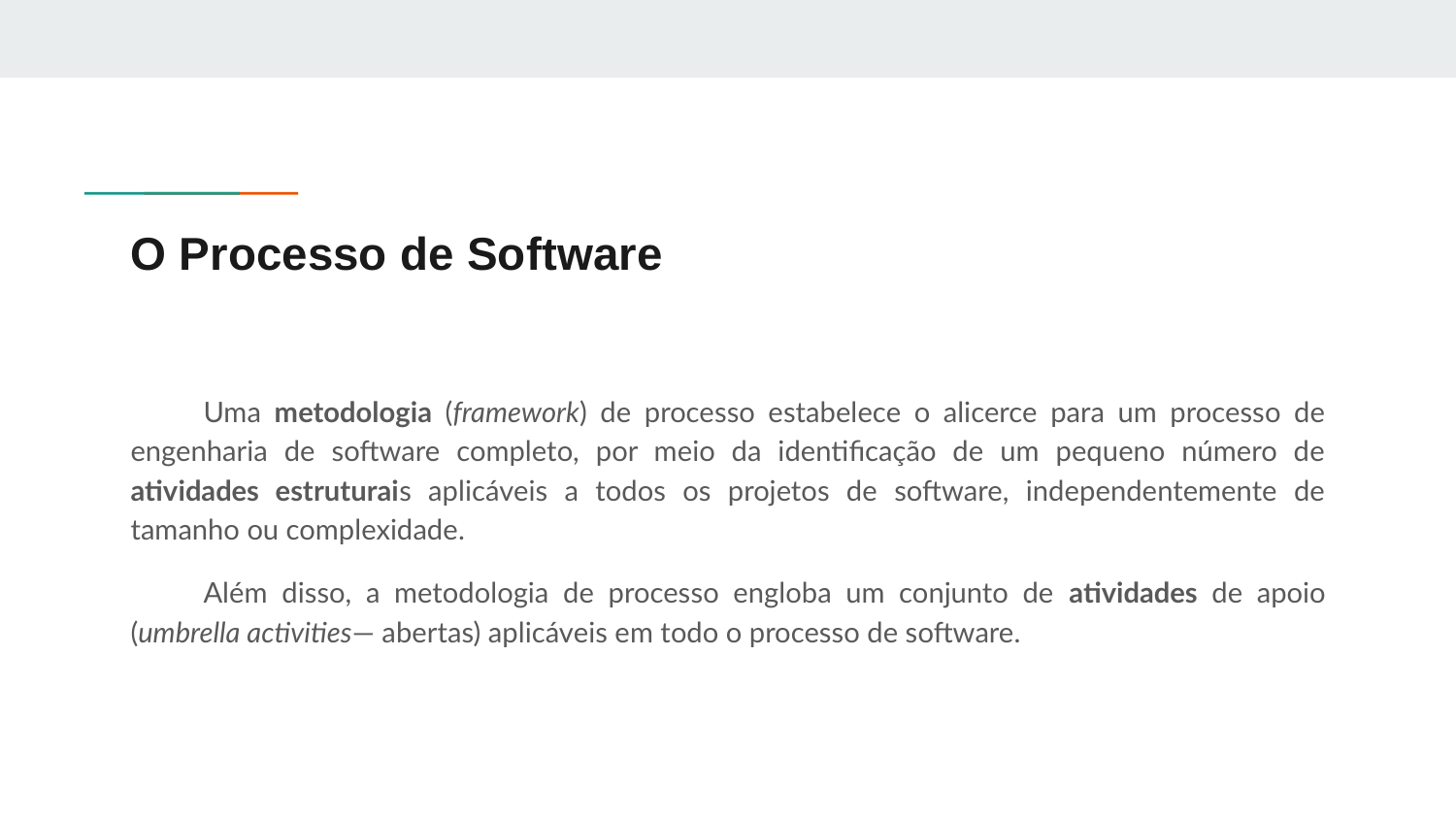

# O Processo de Software
Uma metodologia (framework) de processo estabelece o alicerce para um processo de engenharia de software completo, por meio da identificação de um pequeno número de atividades estruturais aplicáveis a todos os projetos de software, independentemente de tamanho ou complexidade.
Além disso, a metodologia de processo engloba um conjunto de atividades de apoio (umbrella activities— abertas) aplicáveis em todo o processo de software.